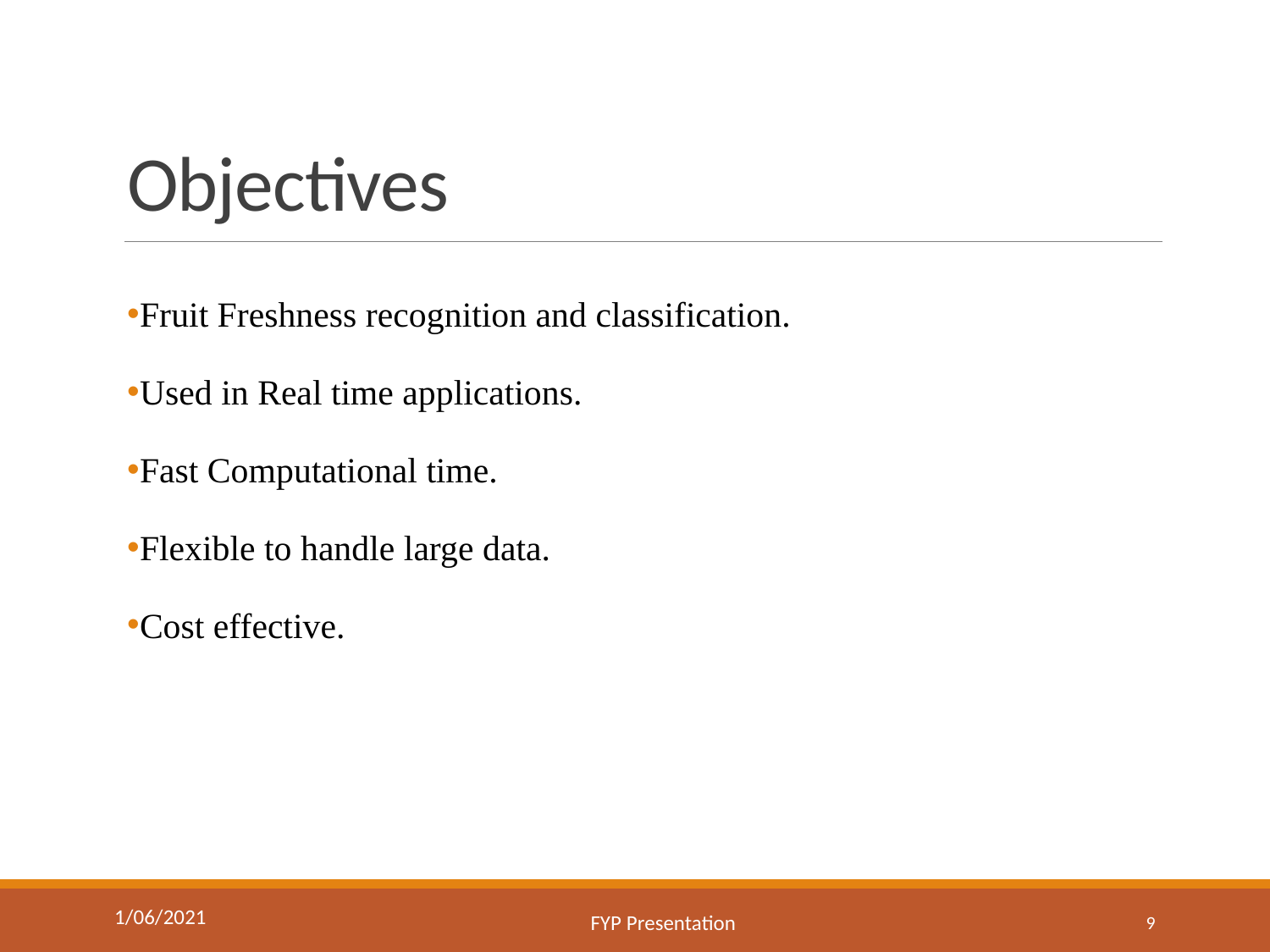

# Objectives
Fruit Freshness recognition and classification.
Used in Real time applications.
Fast Computational time.
Flexible to handle large data.
Cost effective.

1/06/2021
FYP Presentation
9